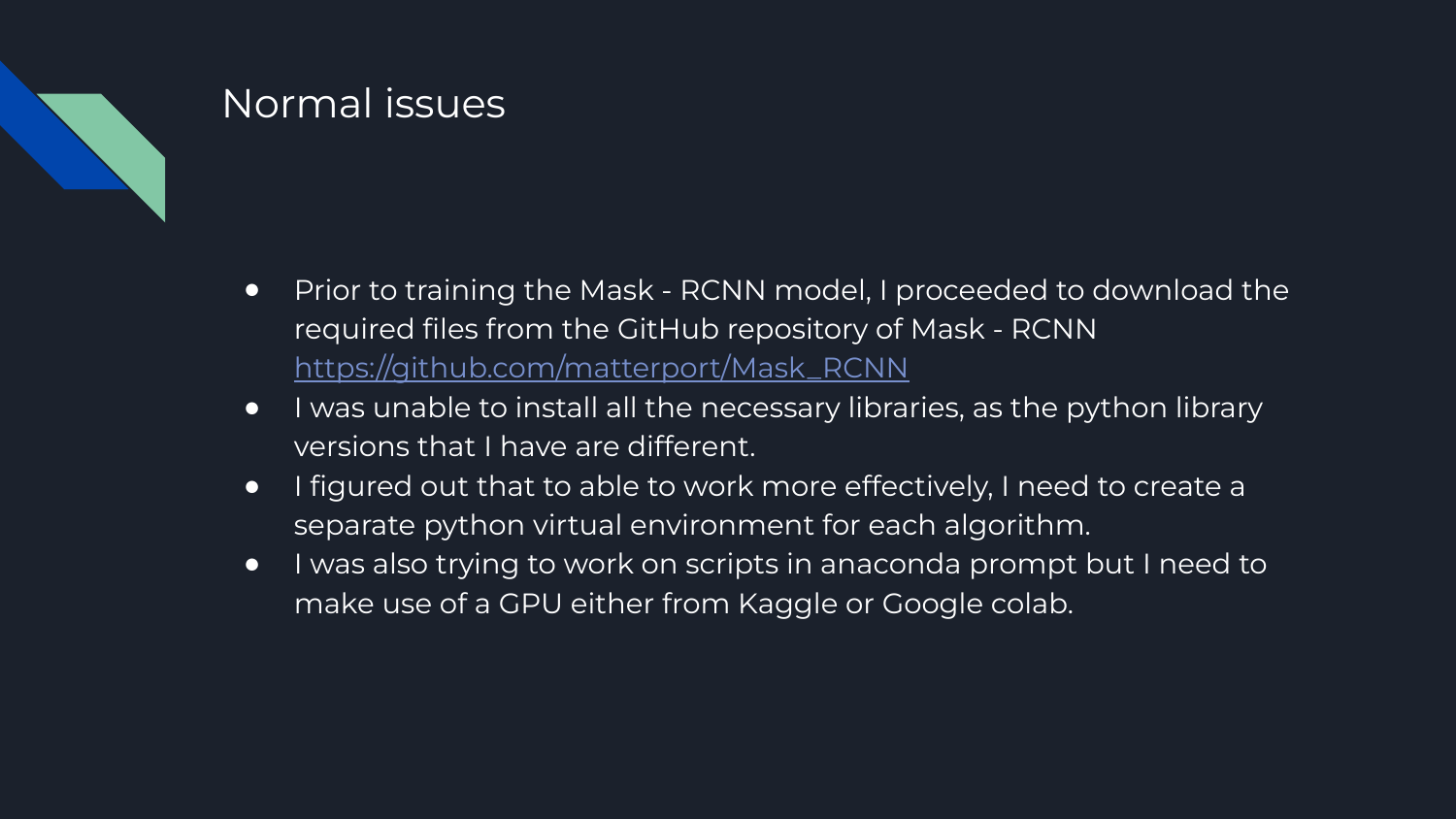

# Normal issues
Prior to training the Mask - RCNN model, I proceeded to download the required files from the GitHub repository of Mask - RCNN https://github.com/matterport/Mask_RCNN
I was unable to install all the necessary libraries, as the python library versions that I have are different.
I figured out that to able to work more effectively, I need to create a separate python virtual environment for each algorithm.
I was also trying to work on scripts in anaconda prompt but I need to make use of a GPU either from Kaggle or Google colab.